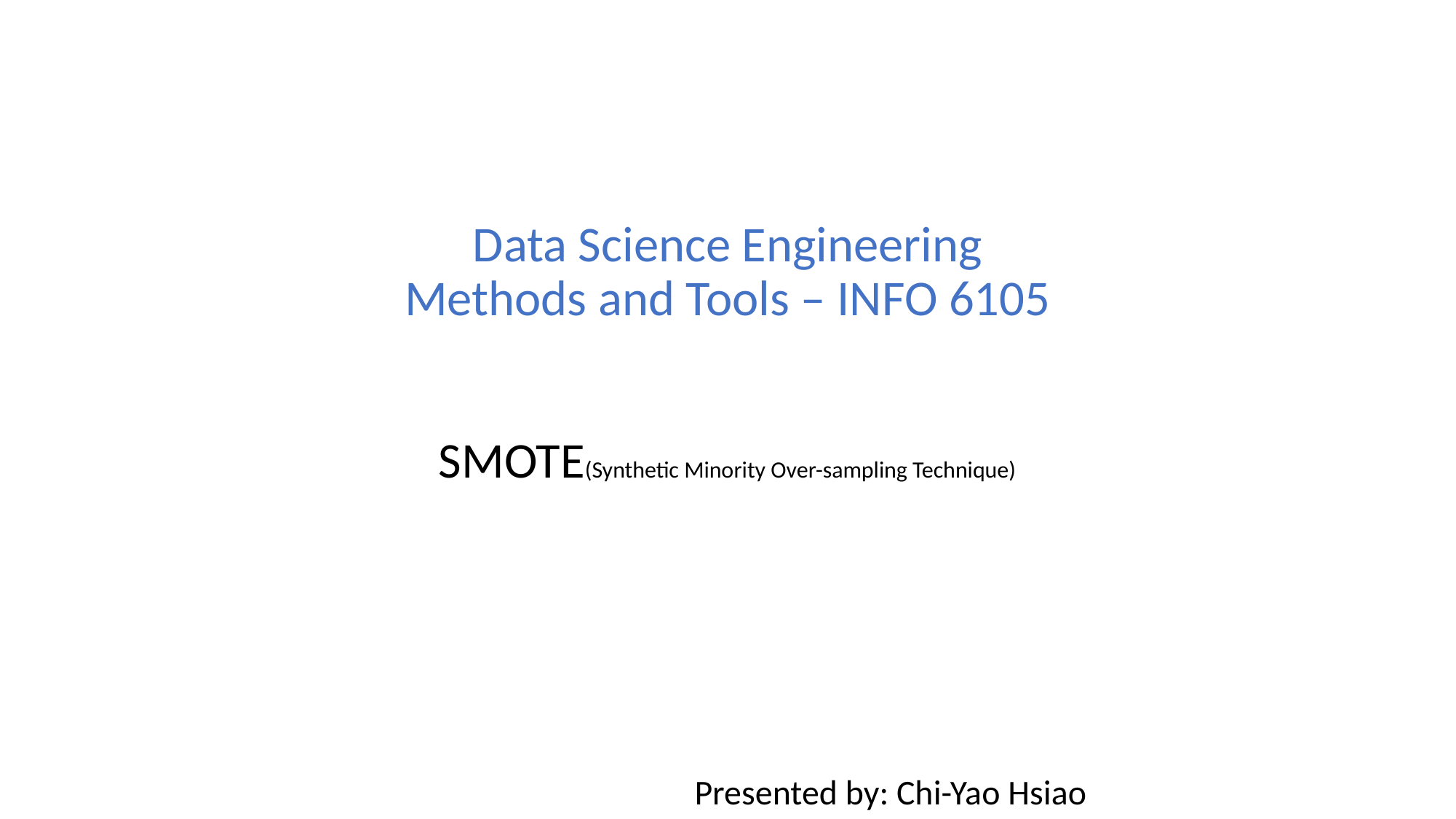

# Data Science Engineering Methods and Tools – INFO 6105 SMOTE(Synthetic Minority Over-sampling Technique)

						Presented by: Chi-Yao Hsiao